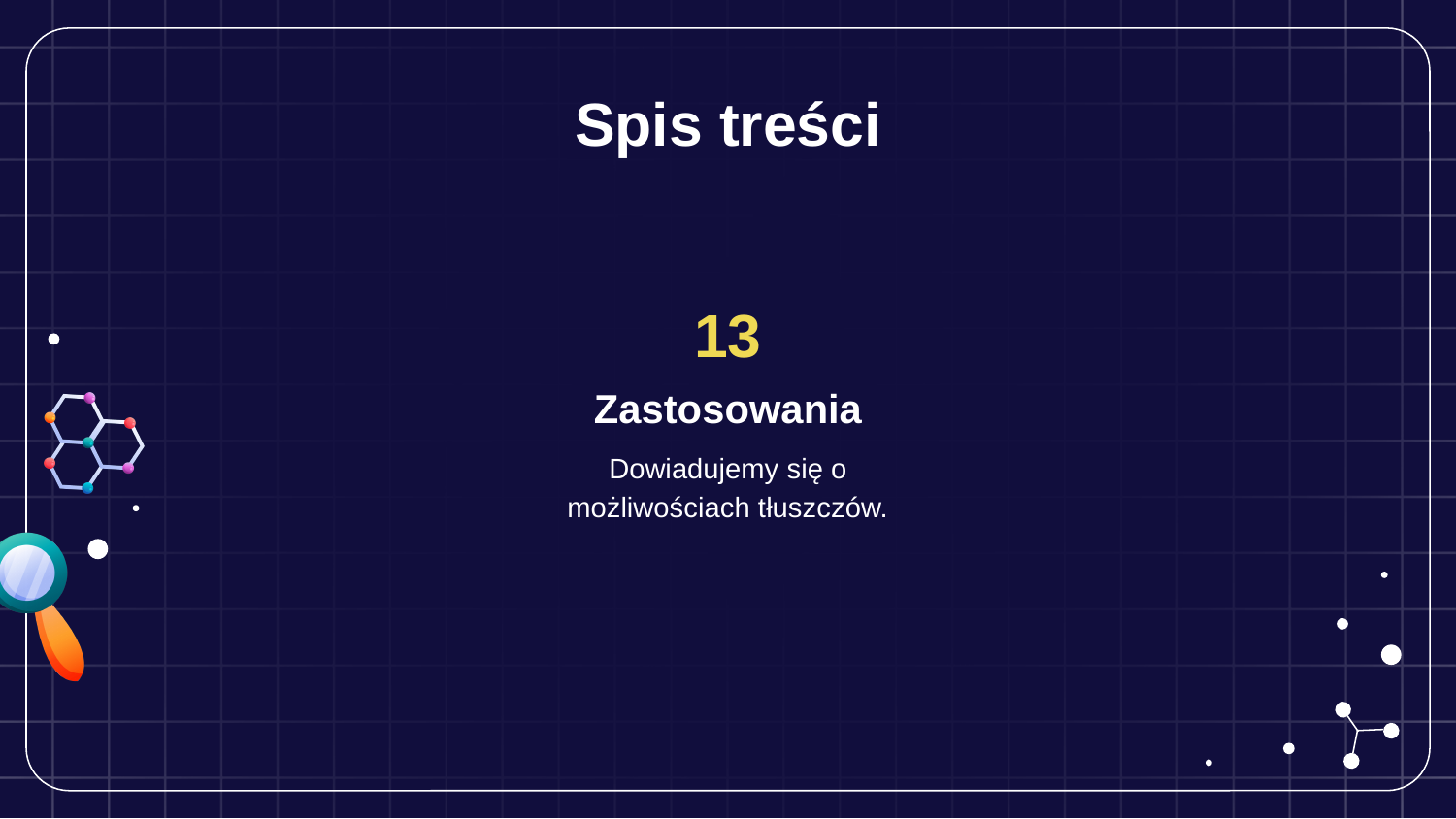

# Spis treści
13
Zastosowania
Dowiadujemy się o możliwościach tłuszczów.